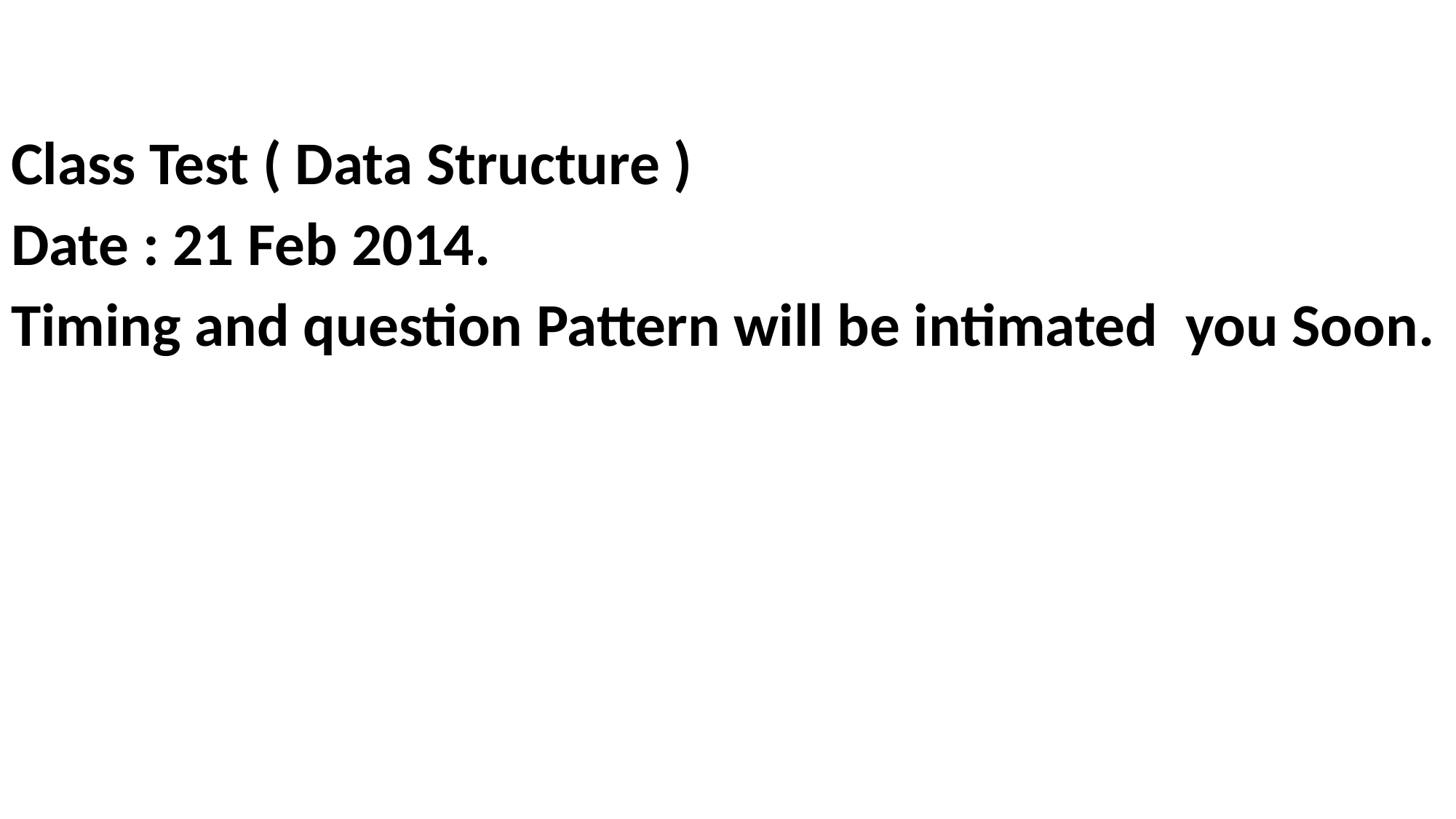

Class Test ( Data Structure )
Date : 21 Feb 2014.
Timing and question Pattern will be intimated  you Soon.